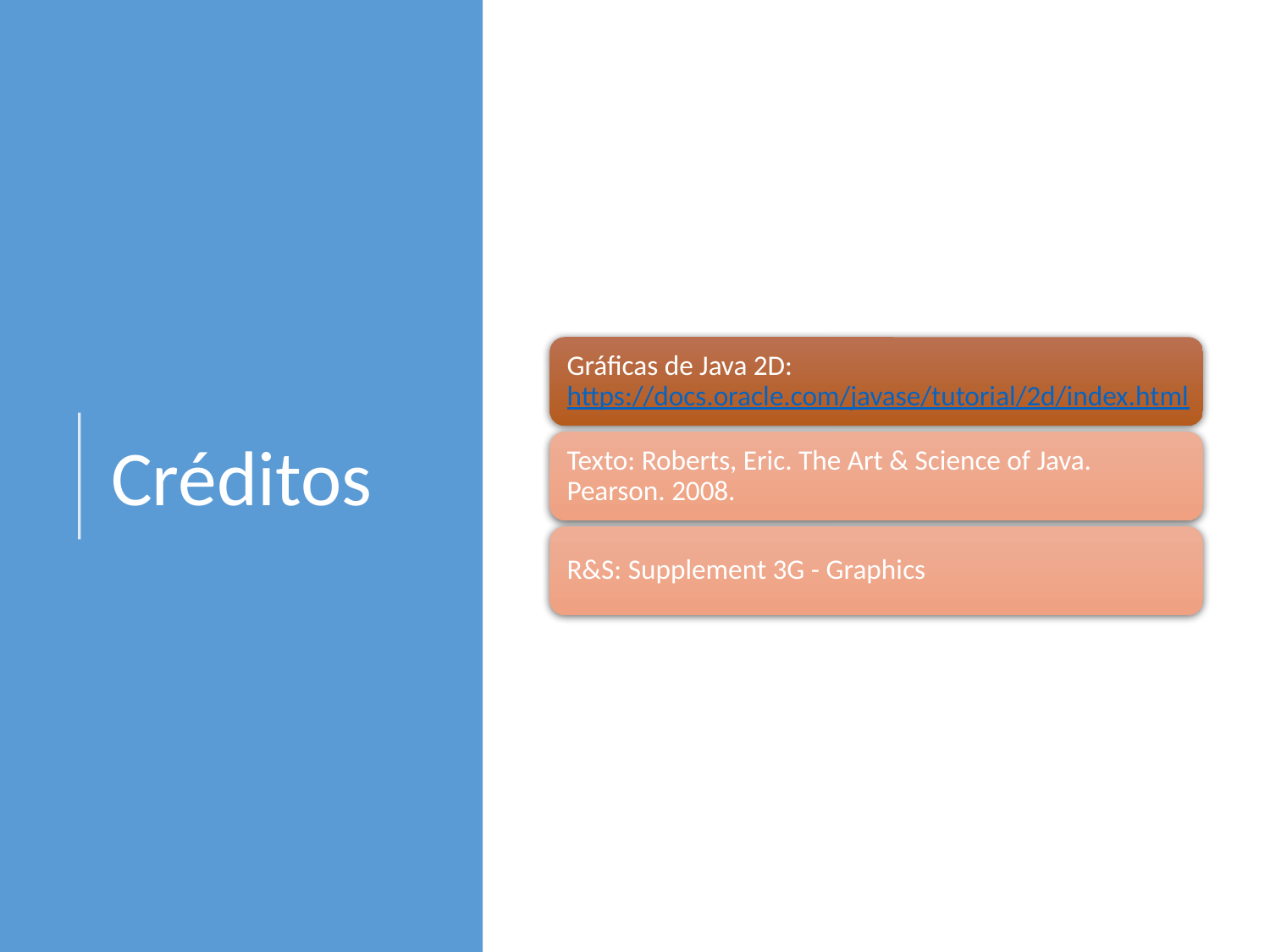

Gráficas de Java 2D: https://docs.oracle.com/javase/tutorial/2d/index.html
Texto: Roberts, Eric. The Art & Science of Java. Pearson. 2008.
R&S: Supplement 3G - Graphics
# Créditos